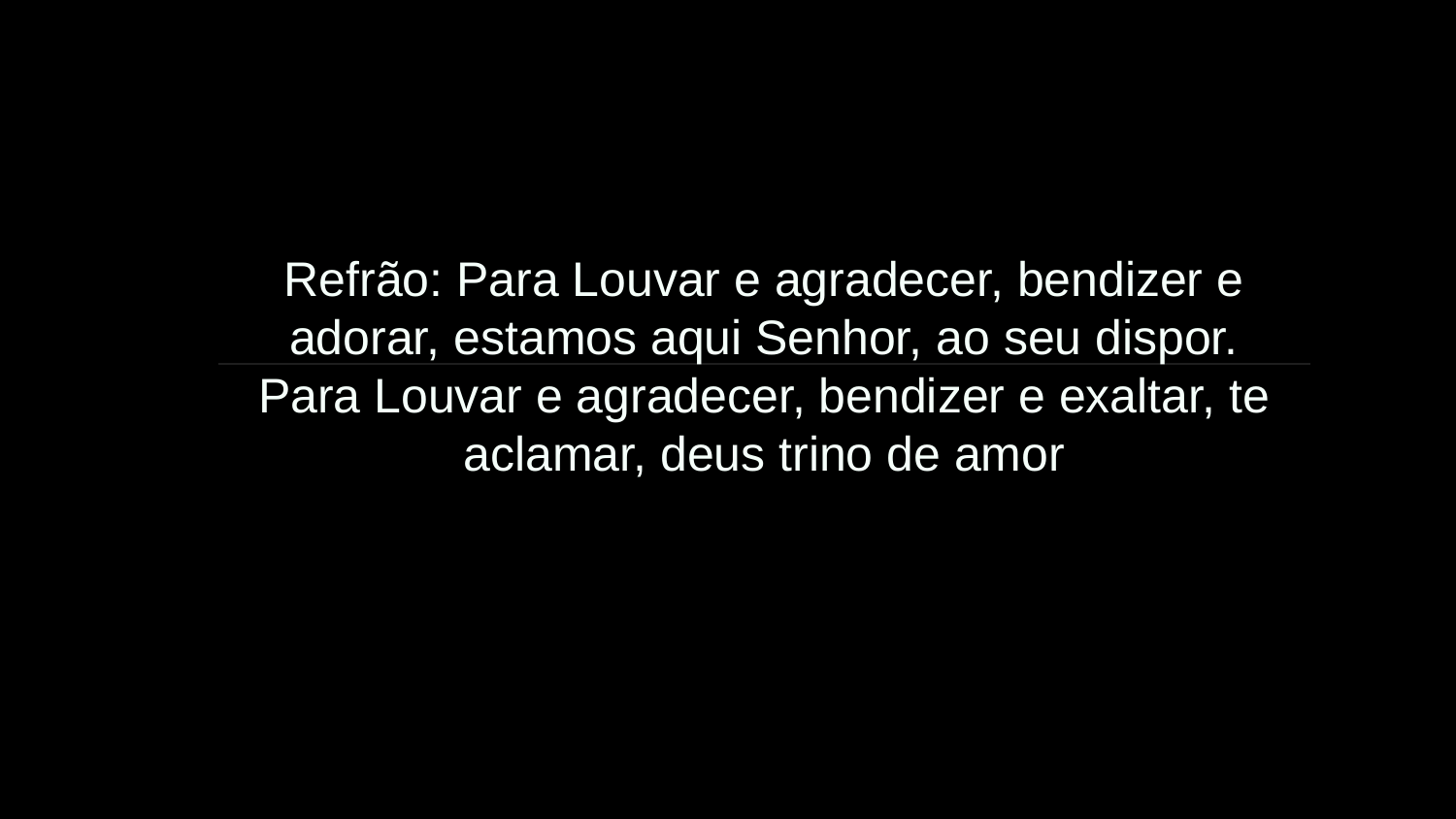

Refrão: Para Louvar e agradecer, bendizer e adorar, estamos aqui Senhor, ao seu dispor. Para Louvar e agradecer, bendizer e exaltar, te aclamar, deus trino de amor